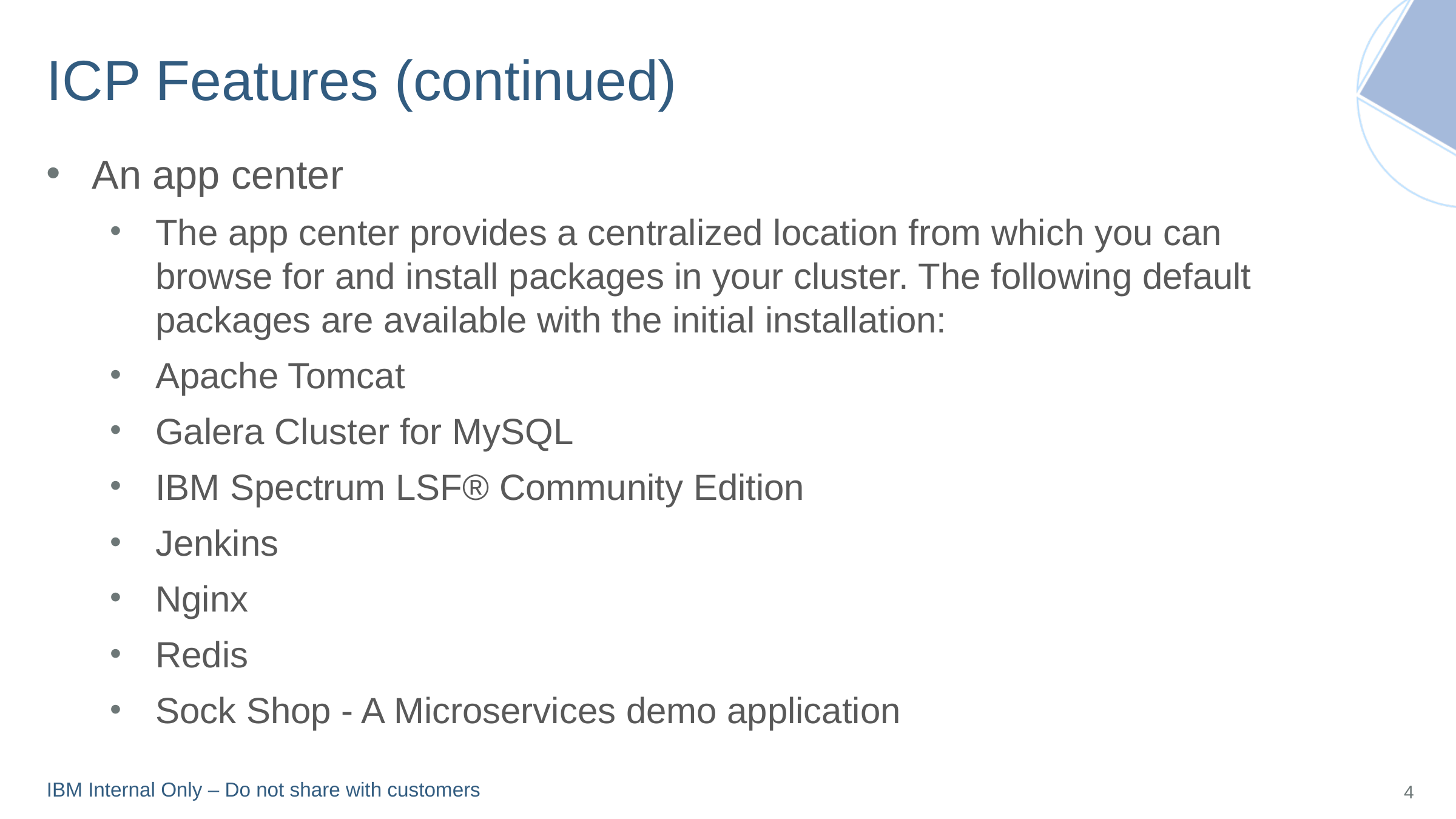

# ICP Features (continued)
An app center
The app center provides a centralized location from which you can browse for and install packages in your cluster. The following default packages are available with the initial installation:
Apache Tomcat
Galera Cluster for MySQL
IBM Spectrum LSF® Community Edition
Jenkins
Nginx
Redis
Sock Shop - A Microservices demo application
4